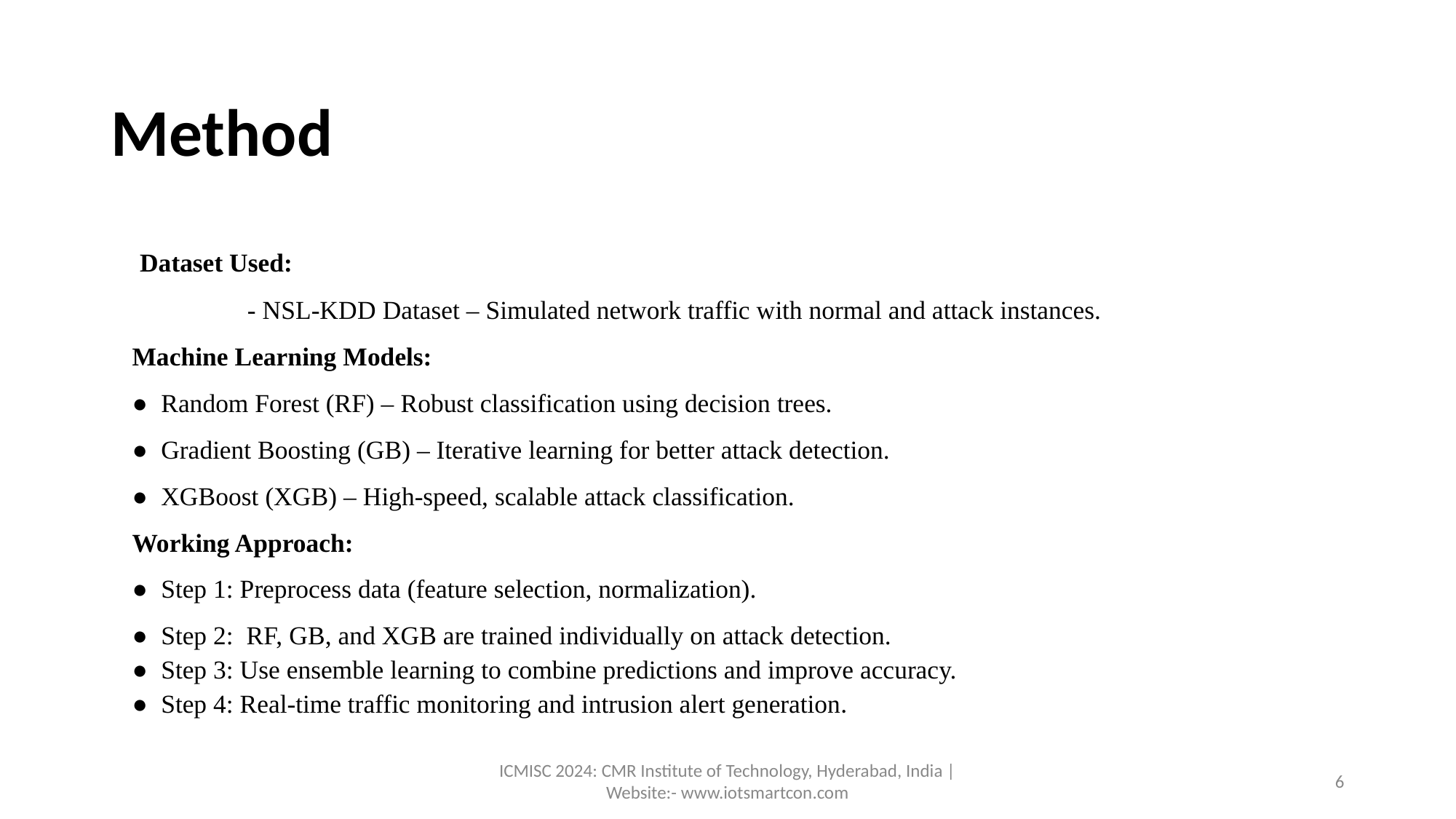

# Method
 Dataset Used:
  	- NSL-KDD Dataset – Simulated network traffic with normal and attack instances.
Machine Learning Models:
●  Random Forest (RF) – Robust classification using decision trees.
●  Gradient Boosting (GB) – Iterative learning for better attack detection.
●  XGBoost (XGB) – High-speed, scalable attack classification.
Working Approach:
●  Step 1: Preprocess data (feature selection, normalization).
●  Step 2:  RF, GB, and XGB are trained individually on attack detection.
●  Step 3: Use ensemble learning to combine predictions and improve accuracy.
●  Step 4: Real-time traffic monitoring and intrusion alert generation.

ICMISC 2024: CMR Institute of Technology, Hyderabad, India | Website:- www.iotsmartcon.com
6